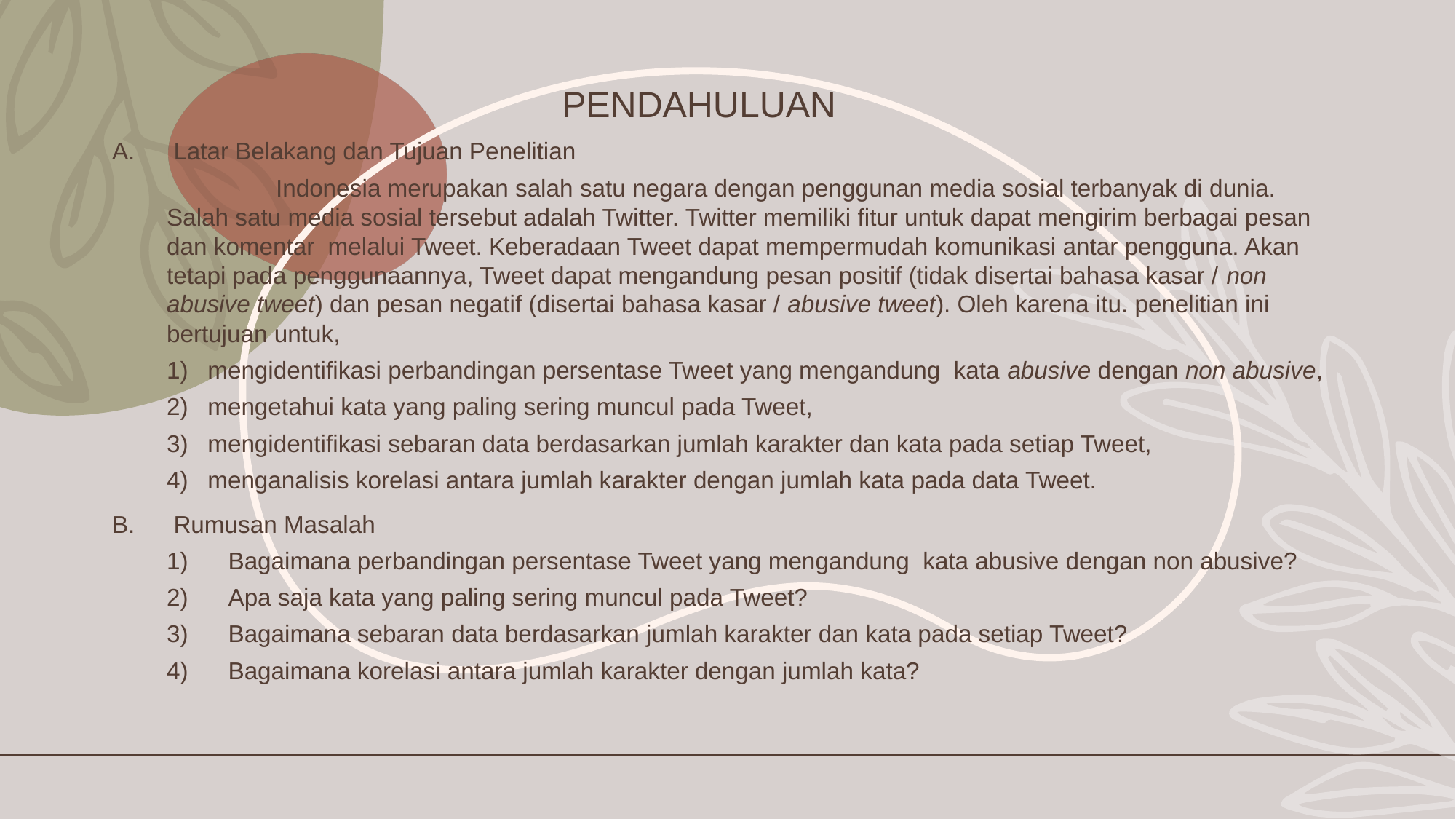

# Pendahuluan
Latar Belakang dan Tujuan Penelitian
	Indonesia merupakan salah satu negara dengan penggunan media sosial terbanyak di dunia. Salah satu media sosial tersebut adalah Twitter. Twitter memiliki fitur untuk dapat mengirim berbagai pesan dan komentar  melalui Tweet. Keberadaan Tweet dapat mempermudah komunikasi antar pengguna. Akan tetapi pada penggunaannya, Tweet dapat mengandung pesan positif (tidak disertai bahasa kasar / non abusive tweet) dan pesan negatif (disertai bahasa kasar / abusive tweet). Oleh karena itu. penelitian ini bertujuan untuk,
mengidentifikasi perbandingan persentase Tweet yang mengandung  kata abusive dengan non abusive,
mengetahui kata yang paling sering muncul pada Tweet,
mengidentifikasi sebaran data berdasarkan jumlah karakter dan kata pada setiap Tweet,
menganalisis korelasi antara jumlah karakter dengan jumlah kata pada data Tweet.
Rumusan Masalah
Bagaimana perbandingan persentase Tweet yang mengandung  kata abusive dengan non abusive?
Apa saja kata yang paling sering muncul pada Tweet?
Bagaimana sebaran data berdasarkan jumlah karakter dan kata pada setiap Tweet?
Bagaimana korelasi antara jumlah karakter dengan jumlah kata?